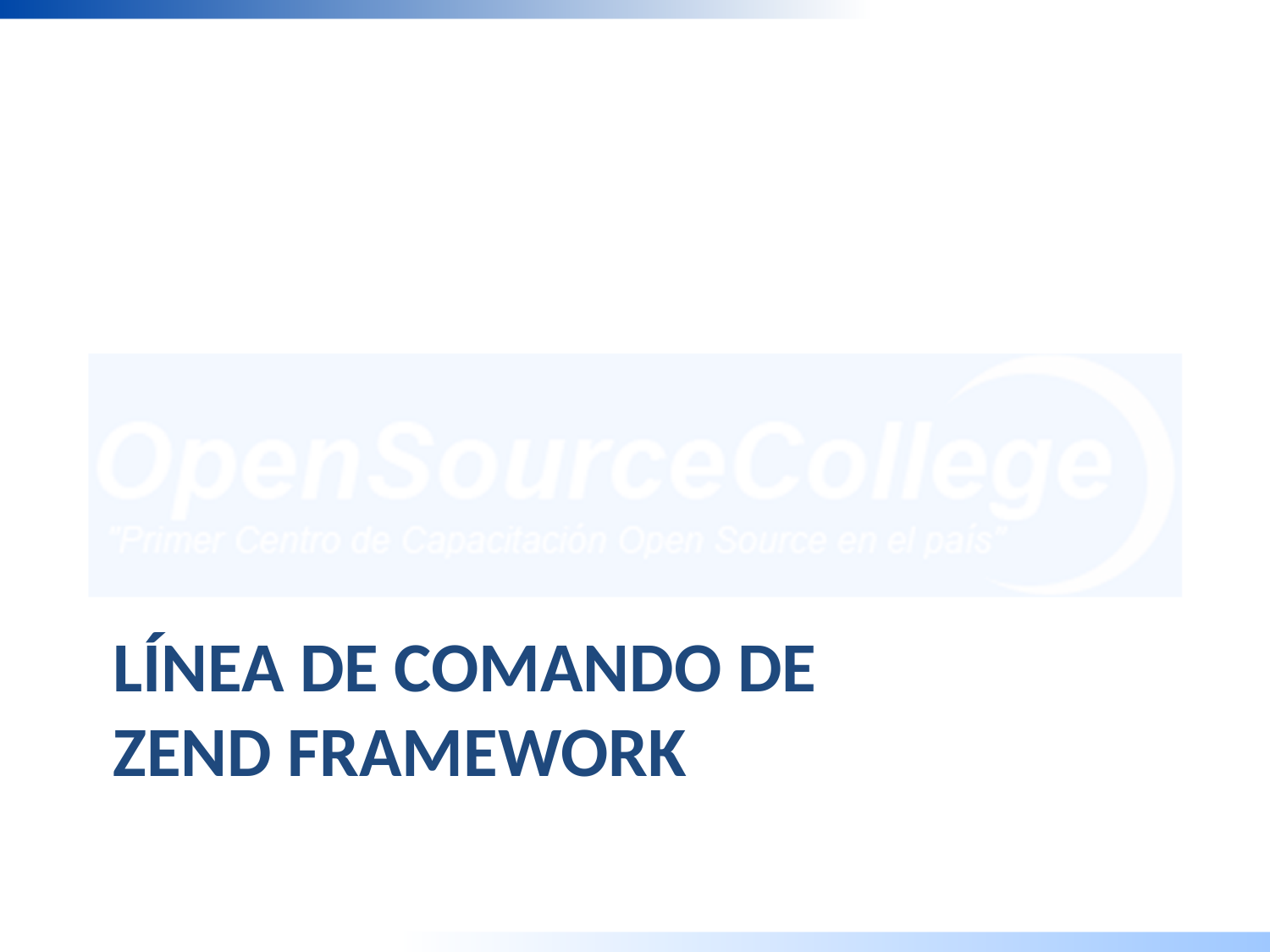

# Línea de comando de Zend Framework